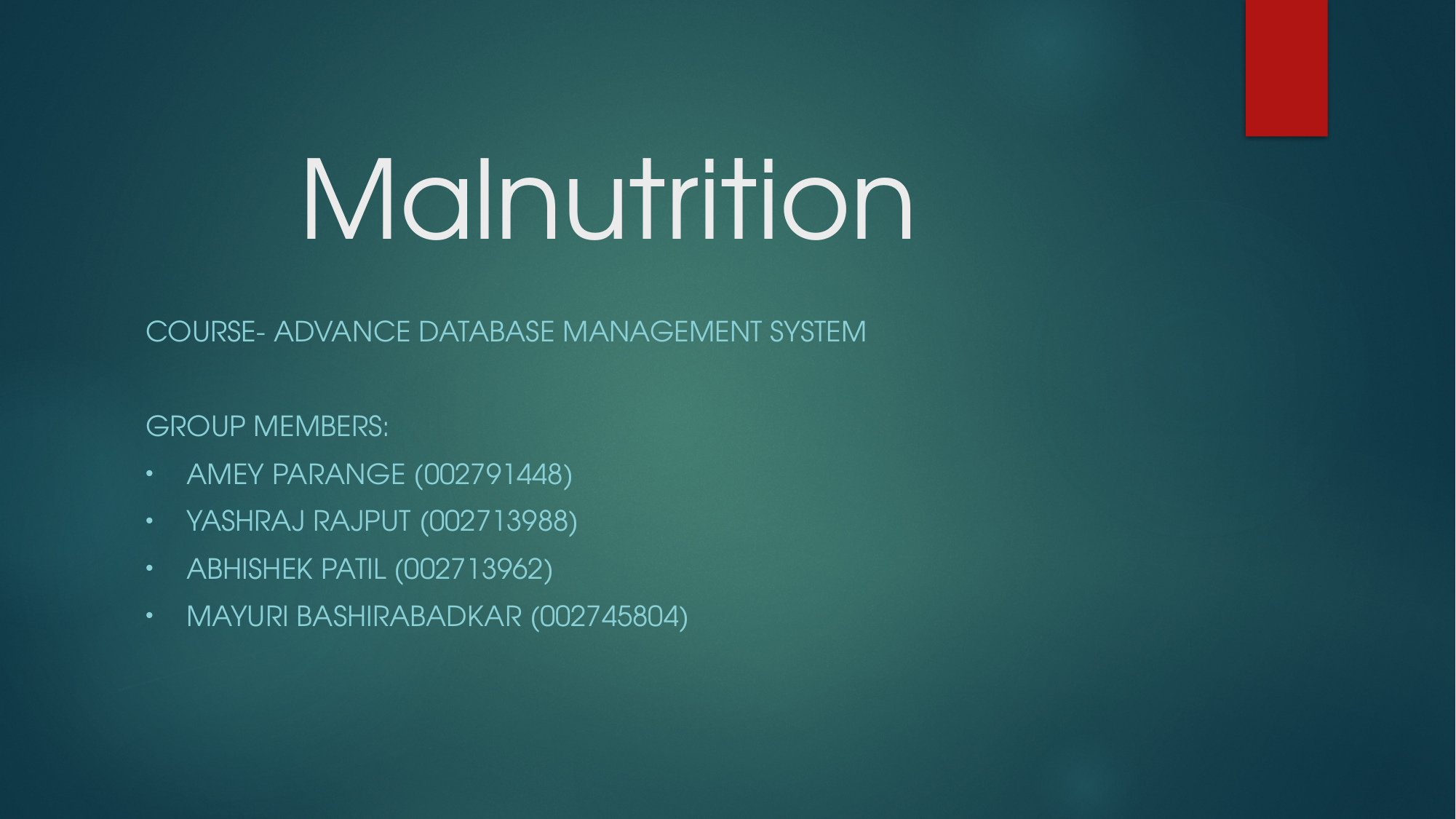

# Malnutrition
Course- Advance database management system

Group members:
Amey parange (002791448)
Yashraj Rajput (002713988)
Abhishek patil (002713962)
Mayuri bashirabadkar (002745804)